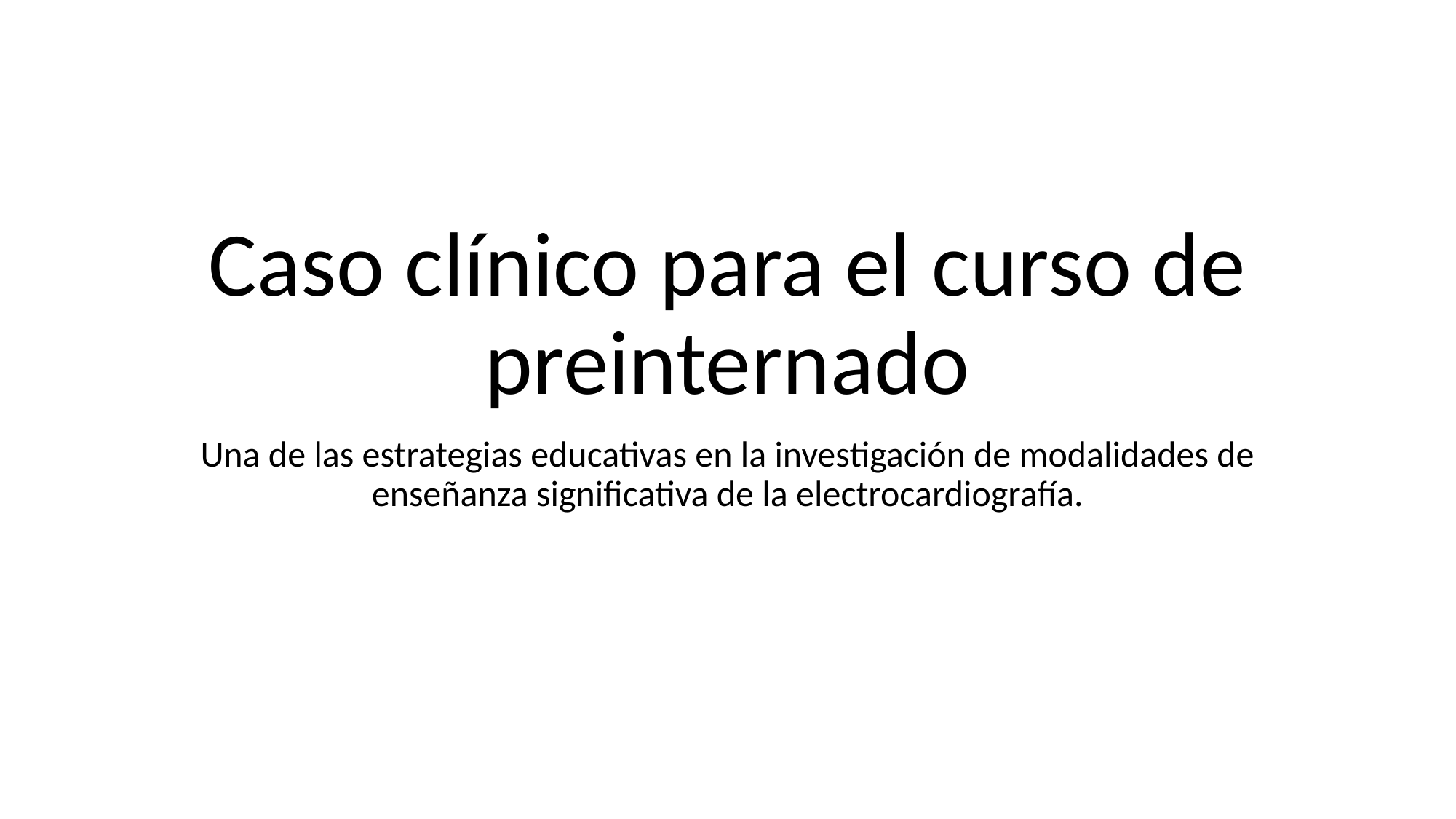

# Caso clínico para el curso de preinternado
Una de las estrategias educativas en la investigación de modalidades de enseñanza significativa de la electrocardiografía.